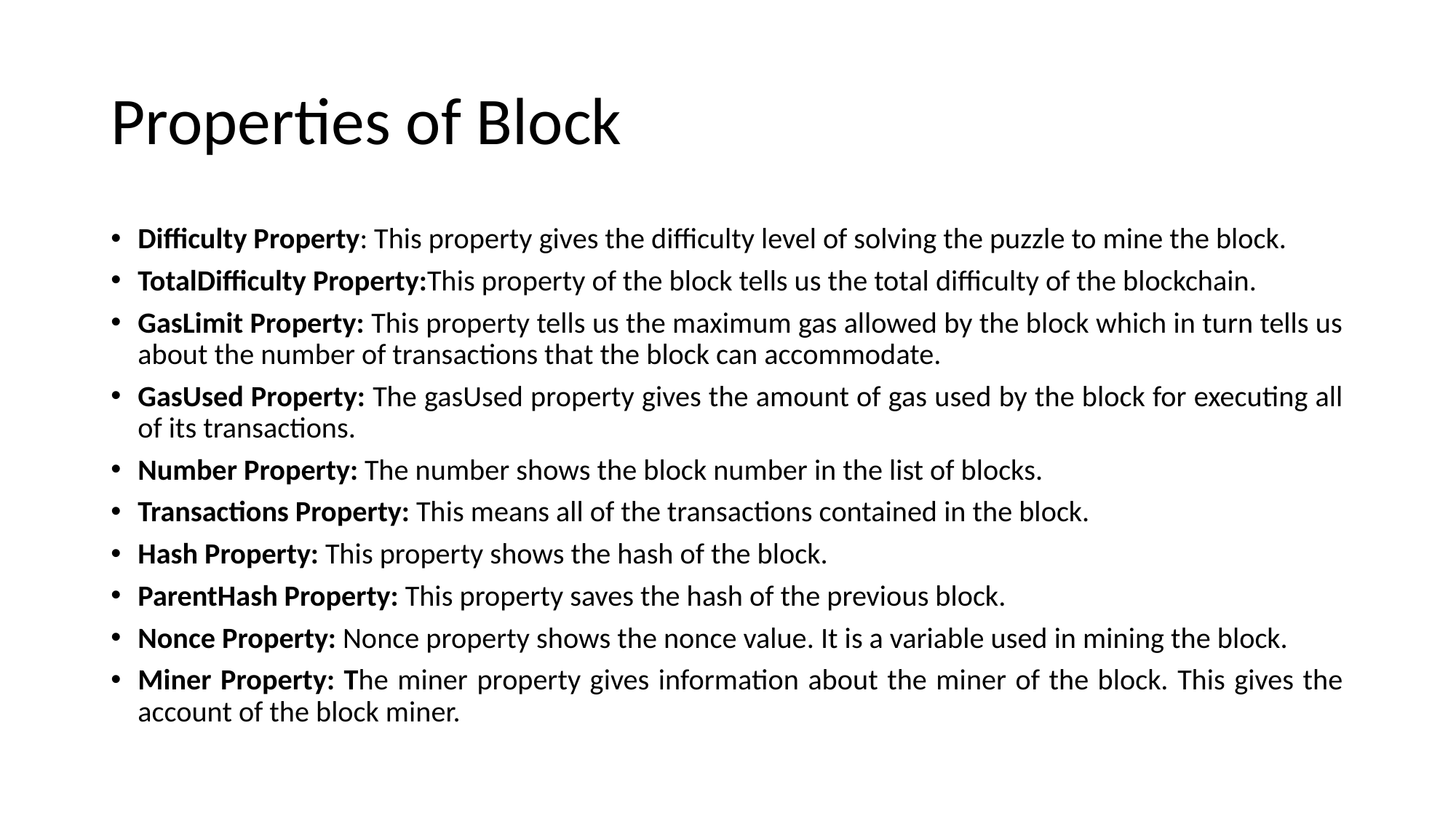

# Properties of Block
Difficulty Property: This property gives the difficulty level of solving the puzzle to mine the block.
TotalDifficulty Property:This property of the block tells us the total difficulty of the blockchain.
GasLimit Property: This property tells us the maximum gas allowed by the block which in turn tells us about the number of transactions that the block can accommodate.
GasUsed Property: The gasUsed property gives the amount of gas used by the block for executing all of its transactions.
Number Property: The number shows the block number in the list of blocks.
Transactions Property: This means all of the transactions contained in the block.
Hash Property: This property shows the hash of the block.
ParentHash Property: This property saves the hash of the previous block.
Nonce Property: Nonce property shows the nonce value. It is a variable used in mining the block.
Miner Property: The miner property gives information about the miner of the block. This gives the account of the block miner.